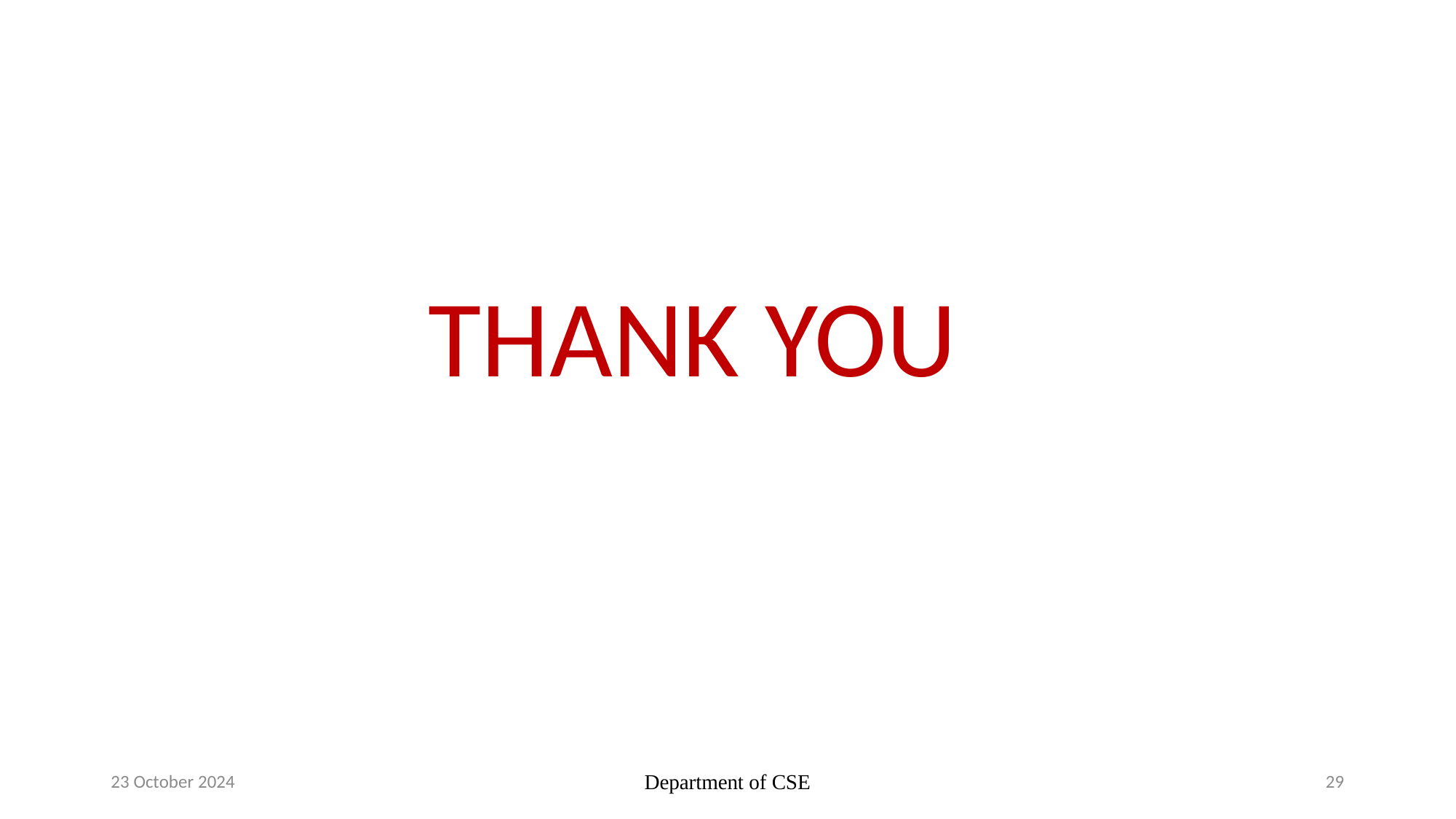

# THANK YOU
23 October 2024
Department of CSE
29